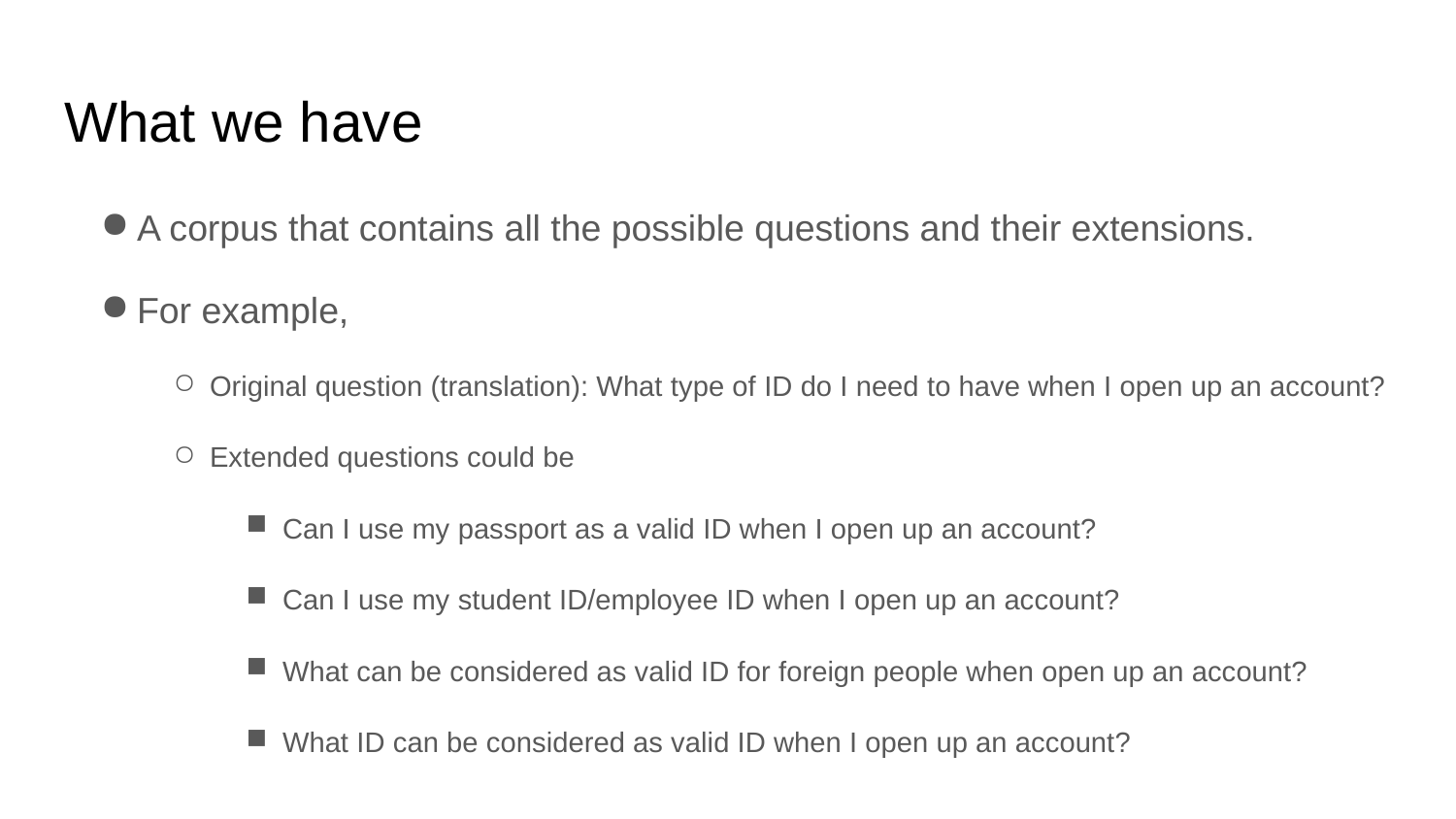

# What we have
A corpus that contains all the possible questions and their extensions.
For example,
Original question (translation): What type of ID do I need to have when I open up an account?
Extended questions could be
Can I use my passport as a valid ID when I open up an account?
Can I use my student ID/employee ID when I open up an account?
What can be considered as valid ID for foreign people when open up an account?
What ID can be considered as valid ID when I open up an account?